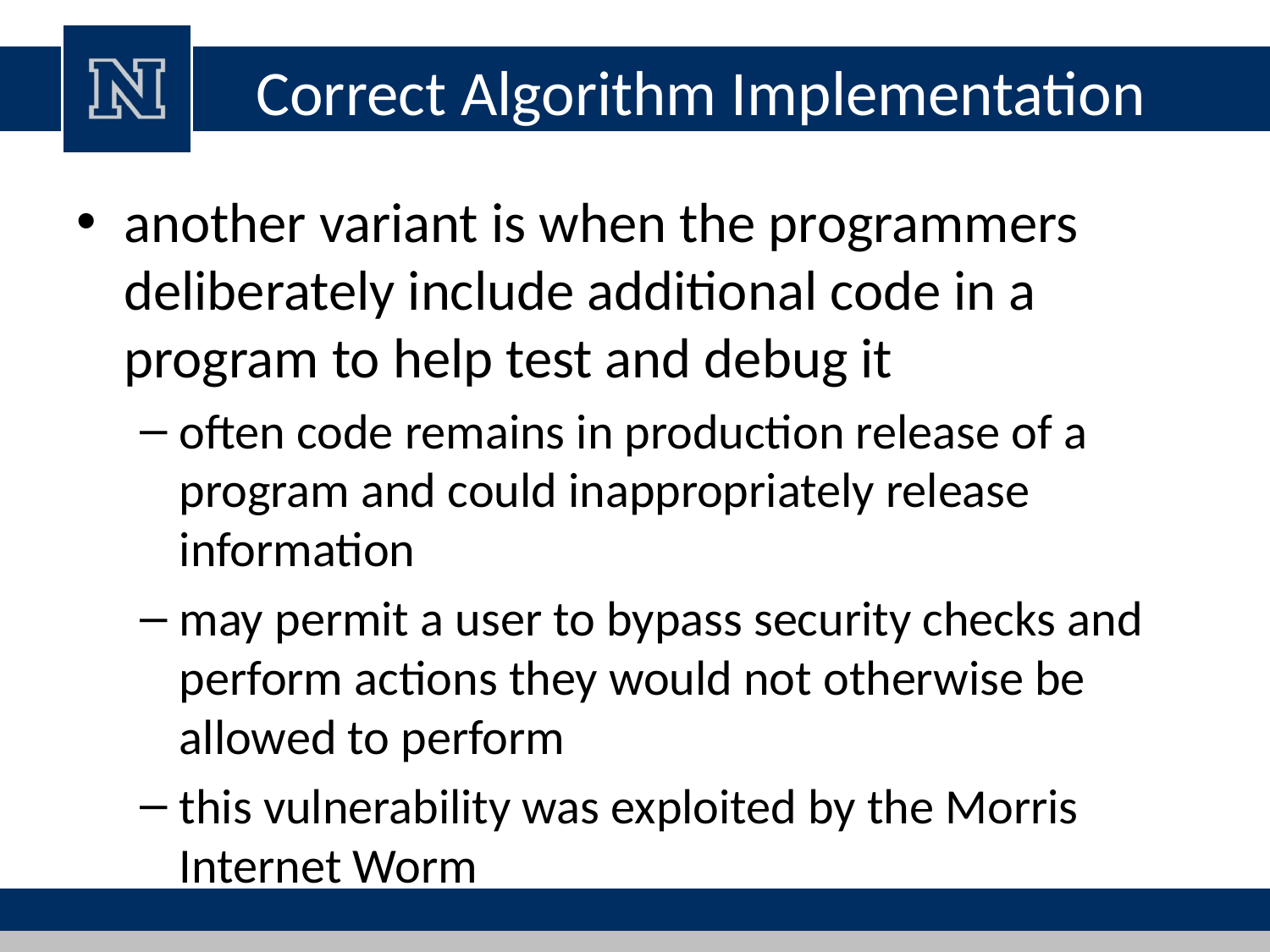

# Correct Algorithm Implementation
another variant is when the programmers deliberately include additional code in a program to help test and debug it
often code remains in production release of a program and could inappropriately release information
may permit a user to bypass security checks and perform actions they would not otherwise be allowed to perform
this vulnerability was exploited by the Morris Internet Worm